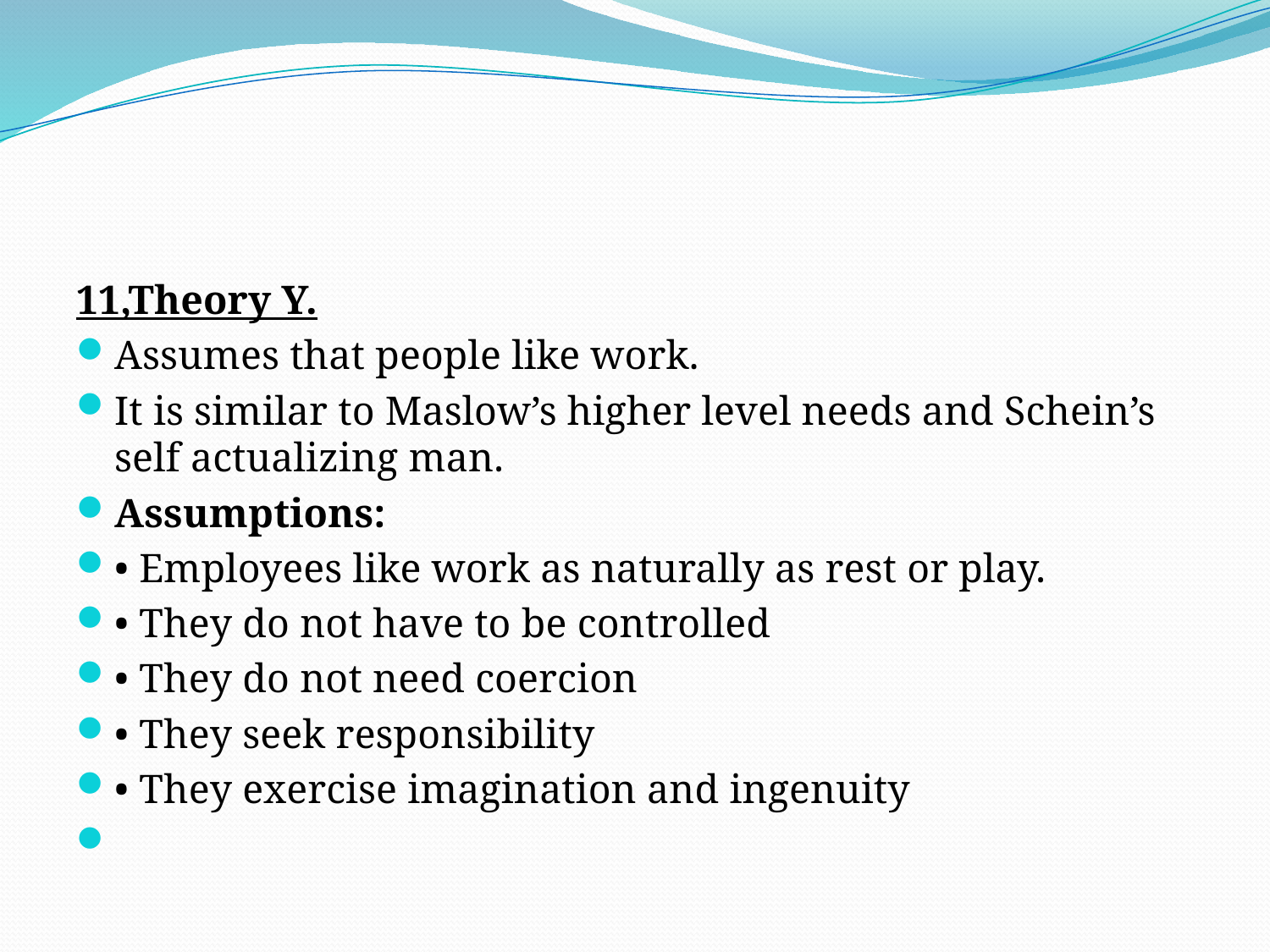

#
11,Theory Y.
Assumes that people like work.
It is similar to Maslow’s higher level needs and Schein’s self actualizing man.
Assumptions:
	• Employees like work as naturally as rest or play.
	• They do not have to be controlled
	• They do not need coercion
	• They seek responsibility
	• They exercise imagination and ingenuity